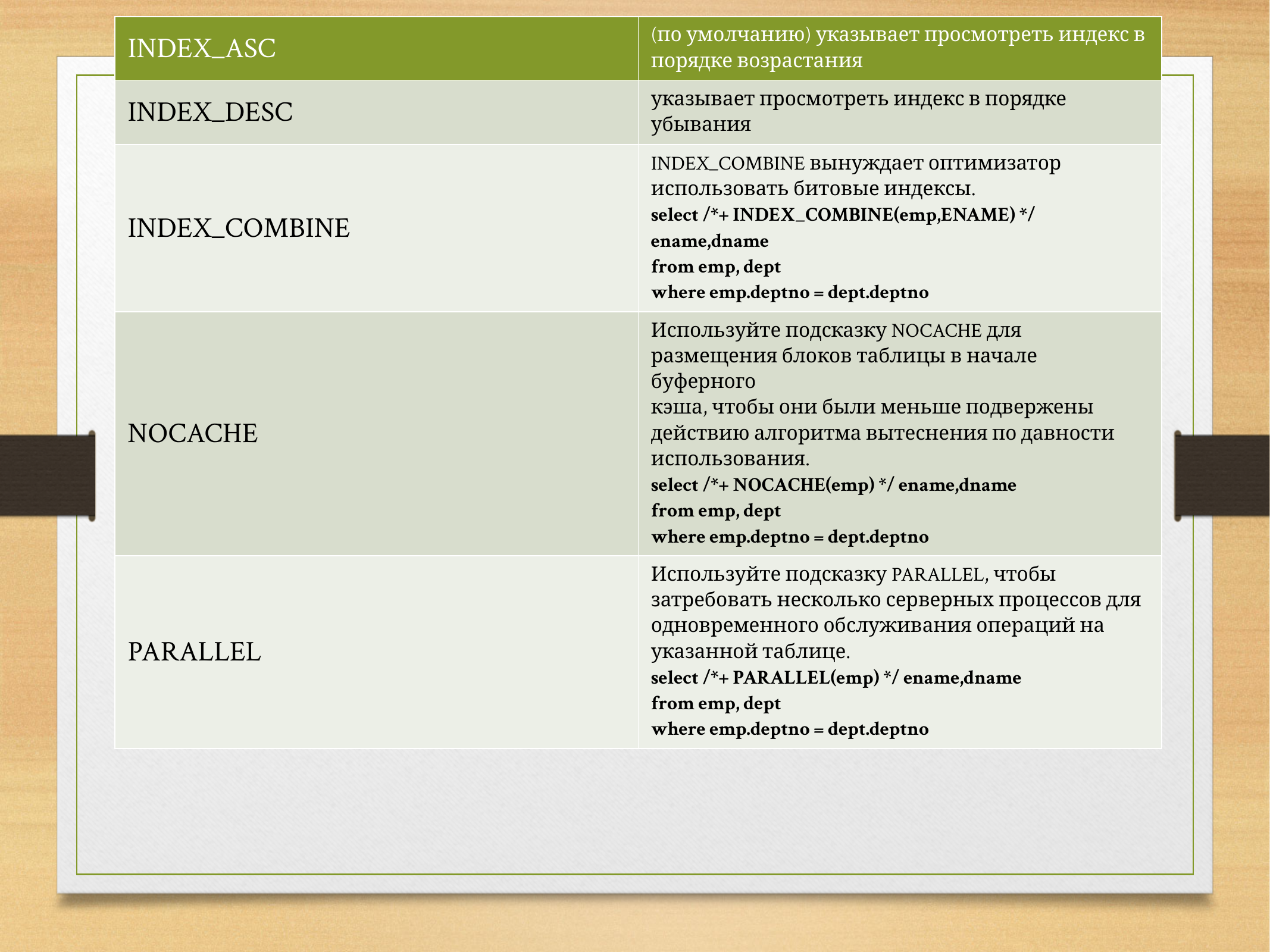

| INDEX\_ASC | (по умолчанию) указывает просмотреть индекс в порядке возрастания |
| --- | --- |
| INDEX\_DESC | указывает просмотреть индекс в порядке убывания |
| INDEX\_COMBINE | INDEX\_COMBINE вынуждает оптимизатор использовать битовые индексы. select /\*+ INDEX\_COMBINE(emp,ENAME) \*/ ename,dname from emp, dept where emp.deptno = dept.deptno |
| NOCACHE | Используйте подсказку NOCACHE для размещения блоков таблицы в начале буферного  кэша, чтобы они были меньше подвержены действию алгоритма вытеснения по давности  использования. select /\*+ NOCACHE(emp) \*/ ename,dname from emp, dept where emp.deptno = dept.deptno |
| PARALLEL | Используйте подсказку PARALLEL, чтобы затребовать несколько серверных процессов для  одновременного обслуживания операций на указанной таблице. select /\*+ PARALLEL(emp) \*/ ename,dname from emp, dept where emp.deptno = dept.deptno |